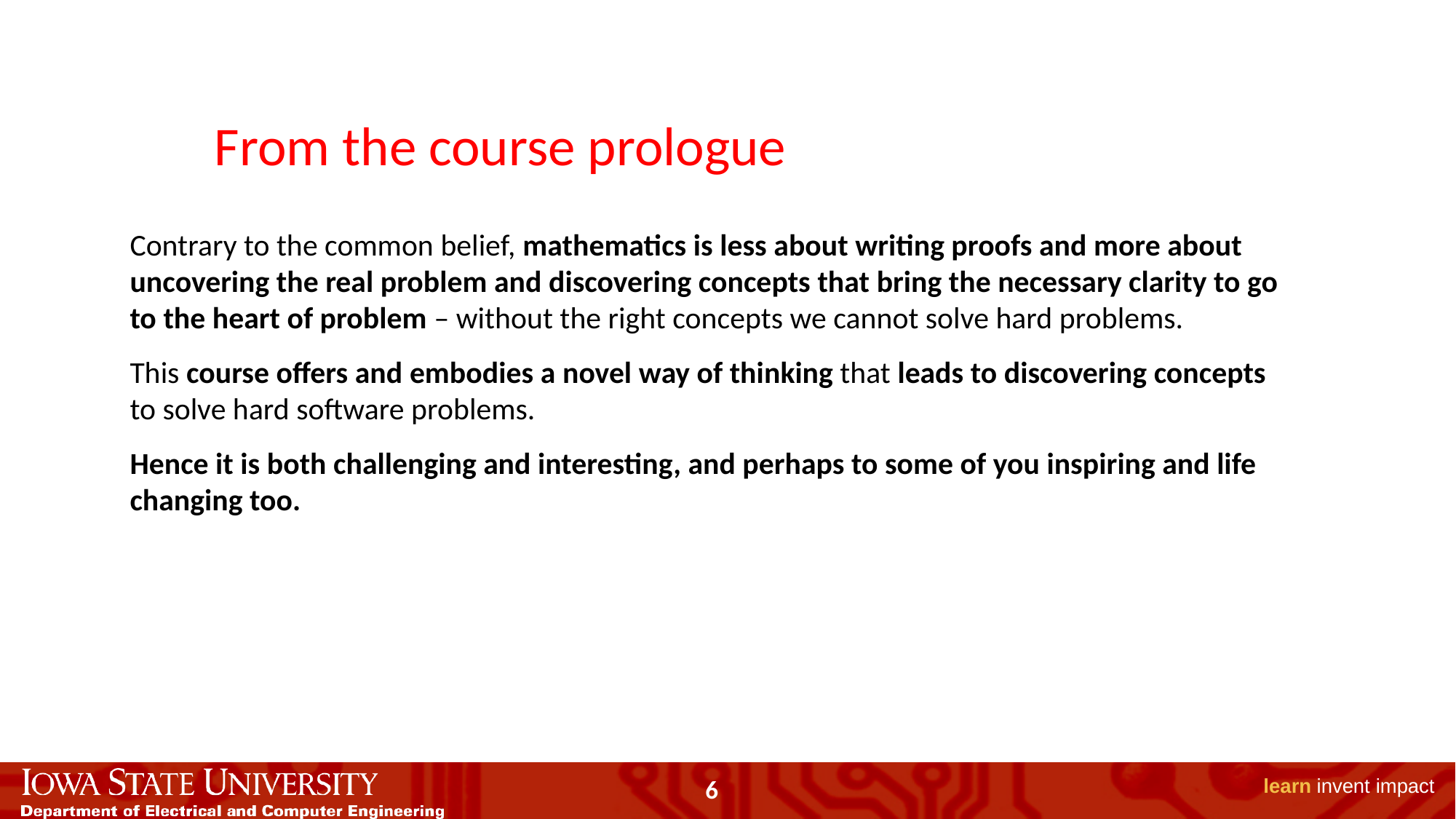

# From the course prologue
Contrary to the common belief, mathematics is less about writing proofs and more about uncovering the real problem and discovering concepts that bring the necessary clarity to go to the heart of problem – without the right concepts we cannot solve hard problems.
This course offers and embodies a novel way of thinking that leads to discovering concepts to solve hard software problems.
Hence it is both challenging and interesting, and perhaps to some of you inspiring and life changing too.
6